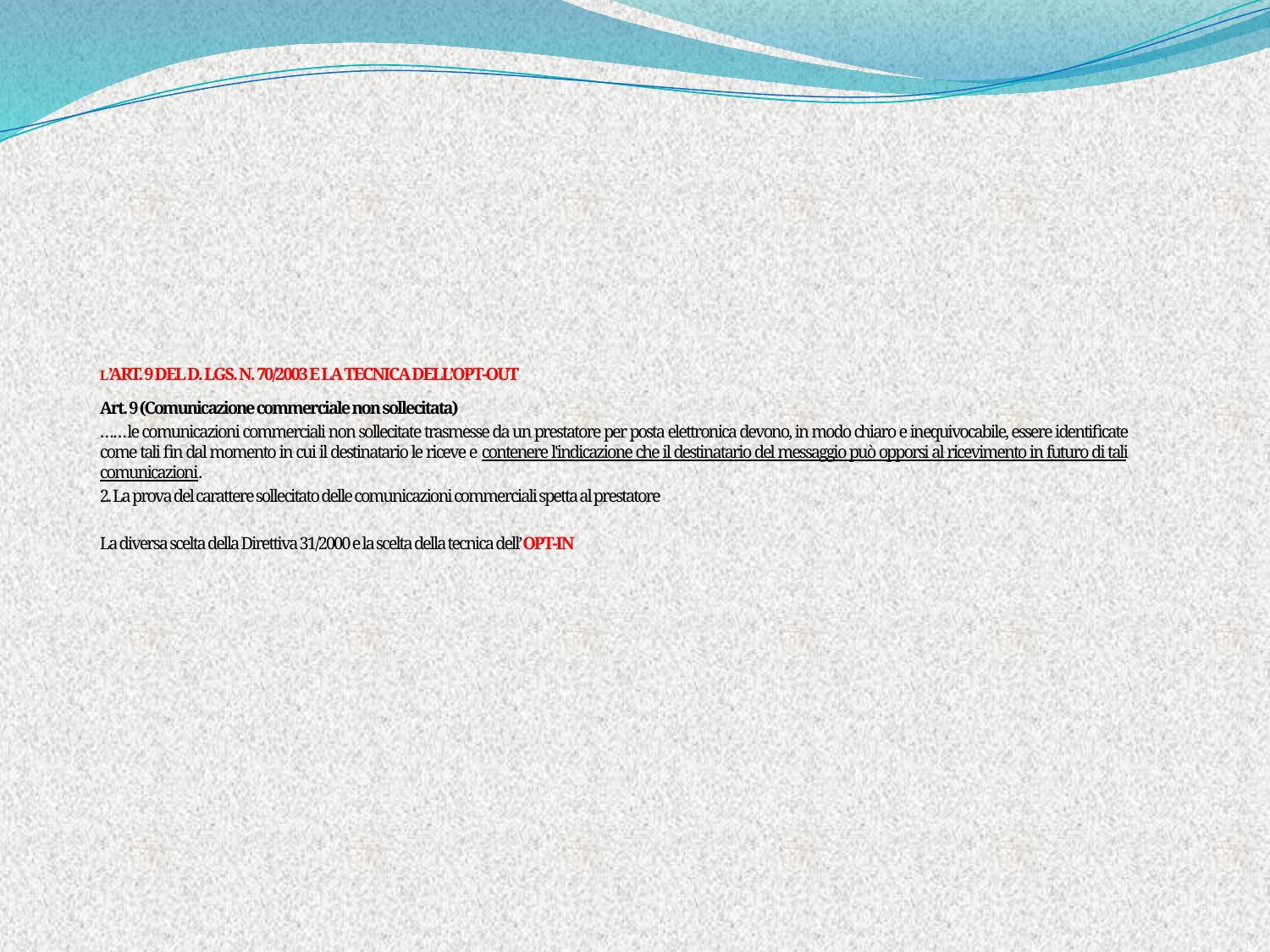

#
L’art. 9 del d. lgs. n. 70/2003 e la tecnica dell’OPT-OUT

Art. 9 (Comunicazione commerciale non sollecitata)
……le comunicazioni commerciali non sollecitate trasmesse da un prestatore per posta elettronica devono, in modo chiaro e inequivocabile, essere identificate come tali fin dal momento in cui il destinatario le riceve e contenere l'indicazione che il destinatario del messaggio può opporsi al ricevimento in futuro di tali comunicazioni.
2. La prova del carattere sollecitato delle comunicazioni commerciali spetta al prestatore

La diversa scelta della Direttiva 31/2000 e la scelta della tecnica dell’OPT-IN